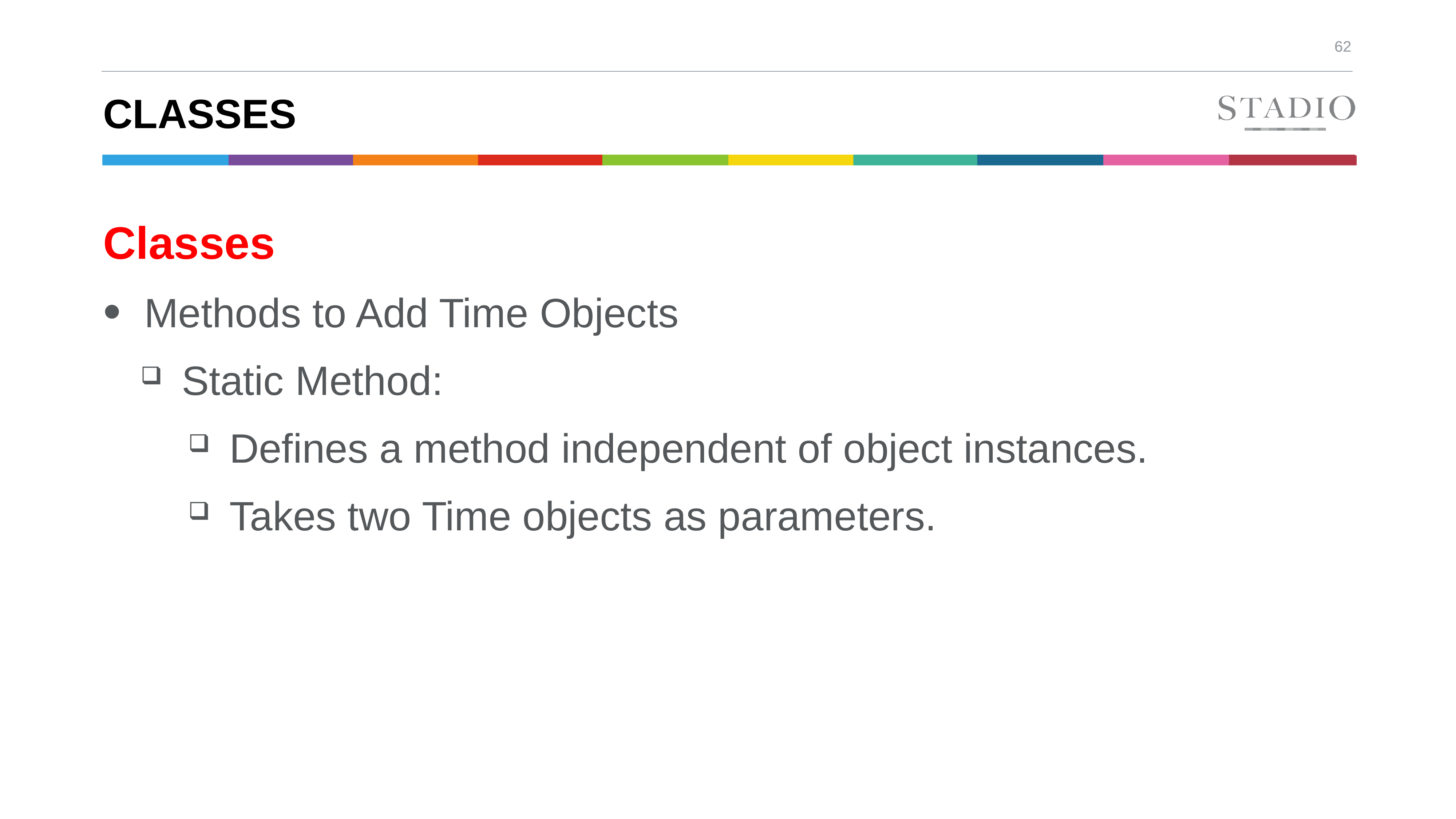

# Classes

Classes
Methods to Add Time Objects
Static Method:
Defines a method independent of object instances.
Takes two Time objects as parameters.